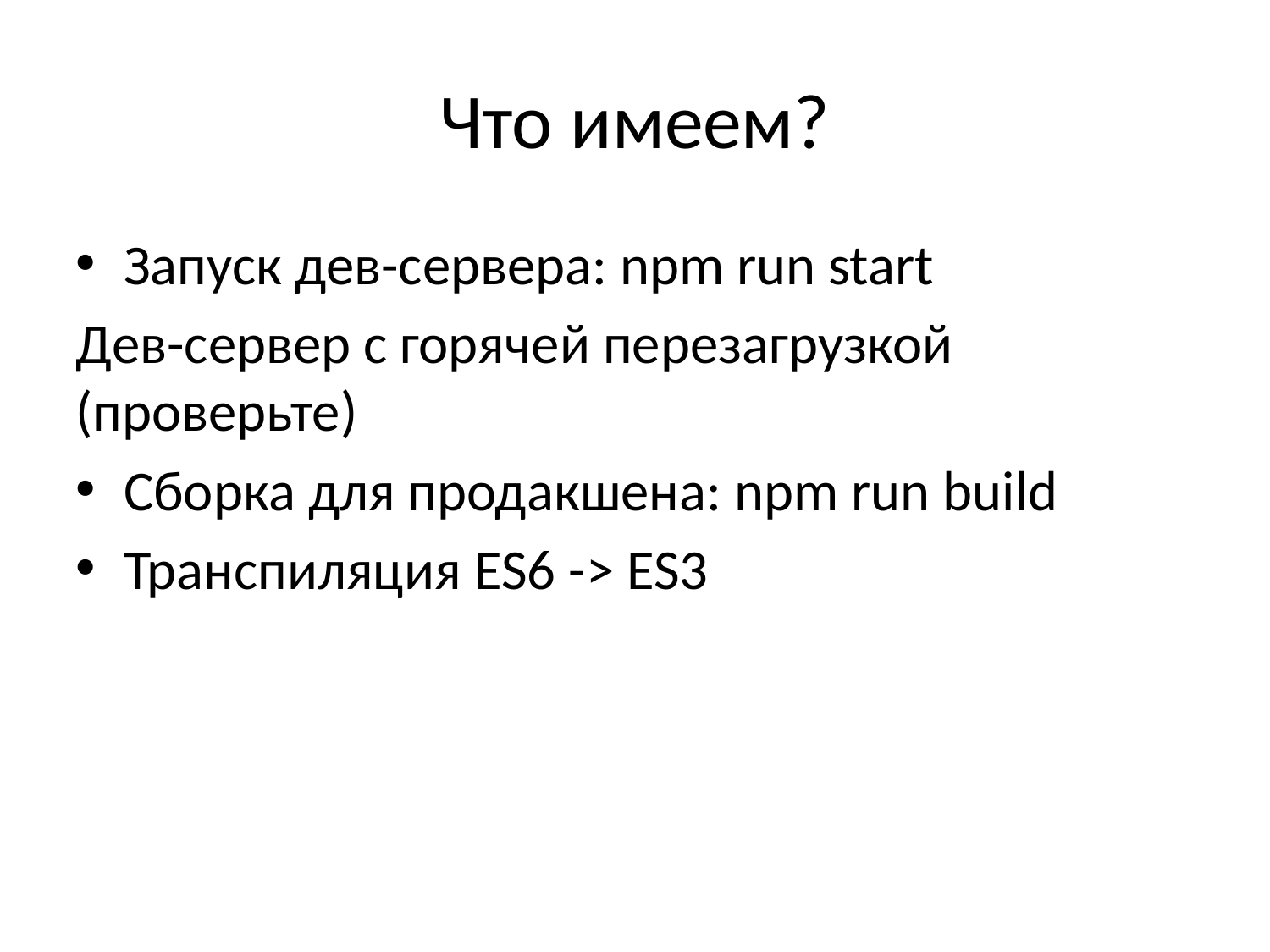

Что имеем?
Запуск дев-сервера: npm run start
Дев-сервер с горячей перезагрузкой (проверьте)
Сборка для продакшена: npm run build
Транспиляция ES6 -> ES3